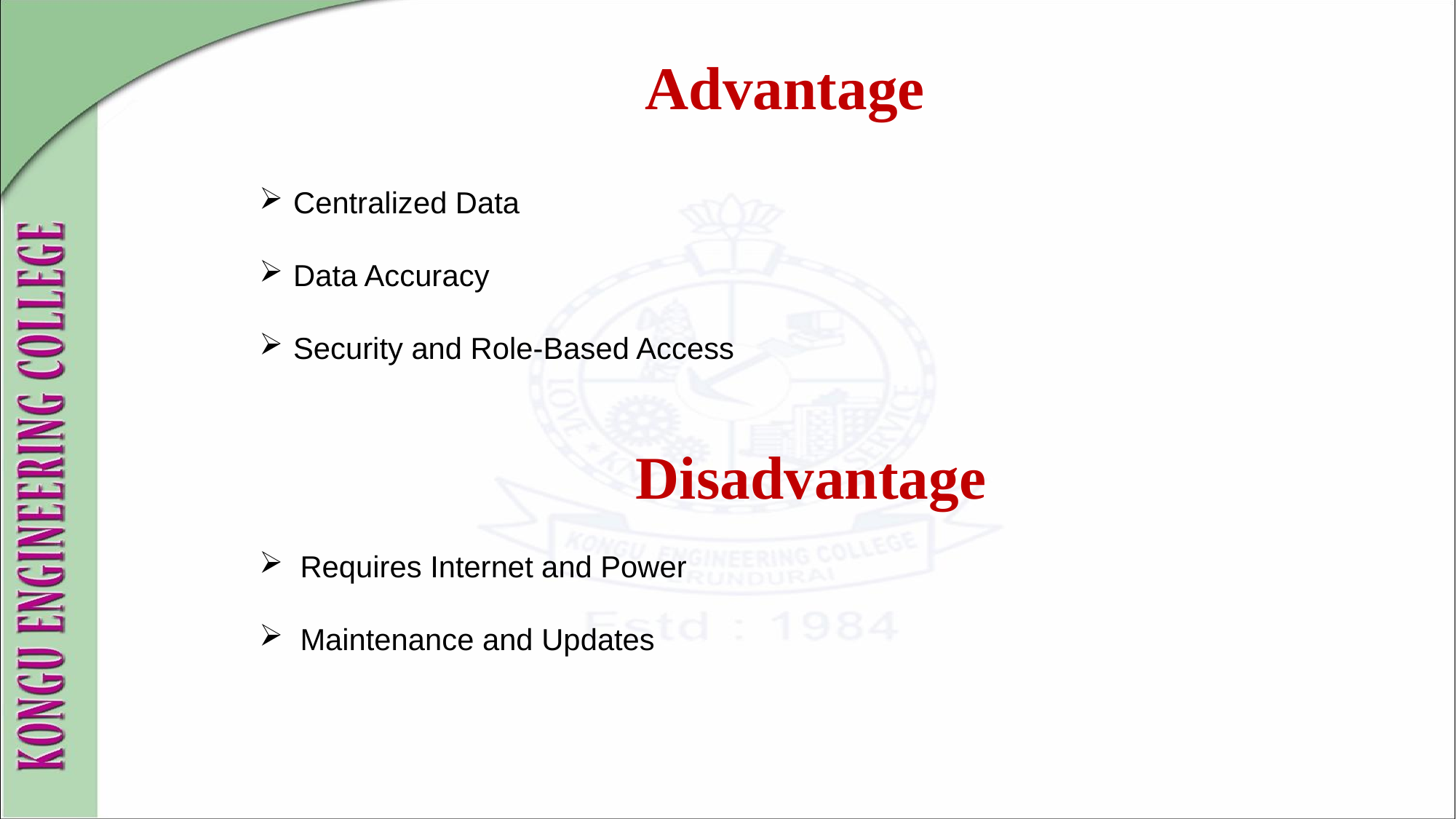

Advantage
Centralized Data
Data Accuracy
Security and Role-Based Access
                                             Disadvantage
Requires Internet and Power
Maintenance and Updates